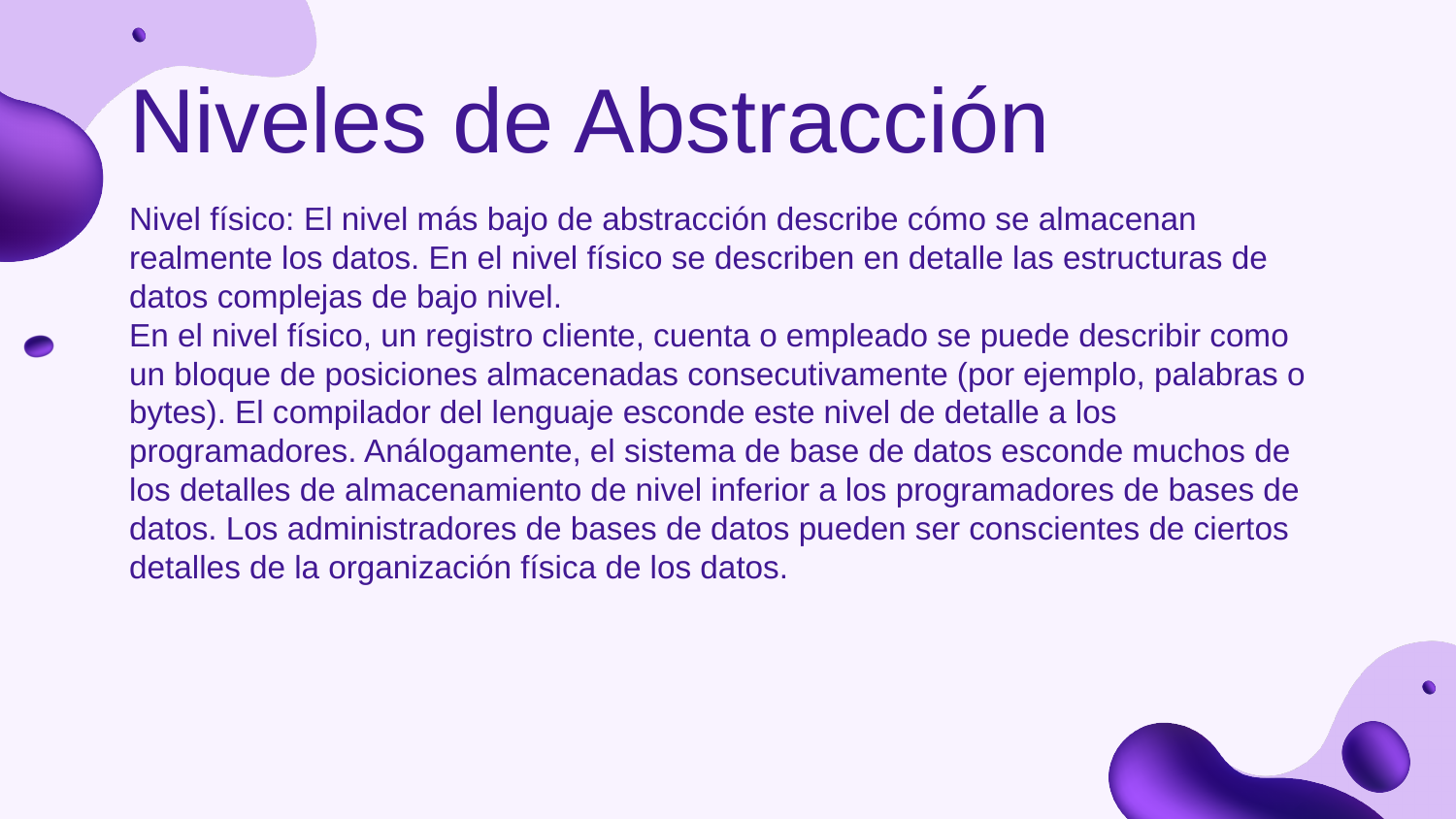

Niveles de Abstracción
Nivel físico: El nivel más bajo de abstracción describe cómo se almacenan realmente los datos. En el nivel físico se describen en detalle las estructuras de datos complejas de bajo nivel.
En el nivel físico, un registro cliente, cuenta o empleado se puede describir como un bloque de posiciones almacenadas consecutivamente (por ejemplo, palabras o bytes). El compilador del lenguaje esconde este nivel de detalle a los programadores. Análogamente, el sistema de base de datos esconde muchos de los detalles de almacenamiento de nivel inferior a los programadores de bases de datos. Los administradores de bases de datos pueden ser conscientes de ciertos detalles de la organización física de los datos.